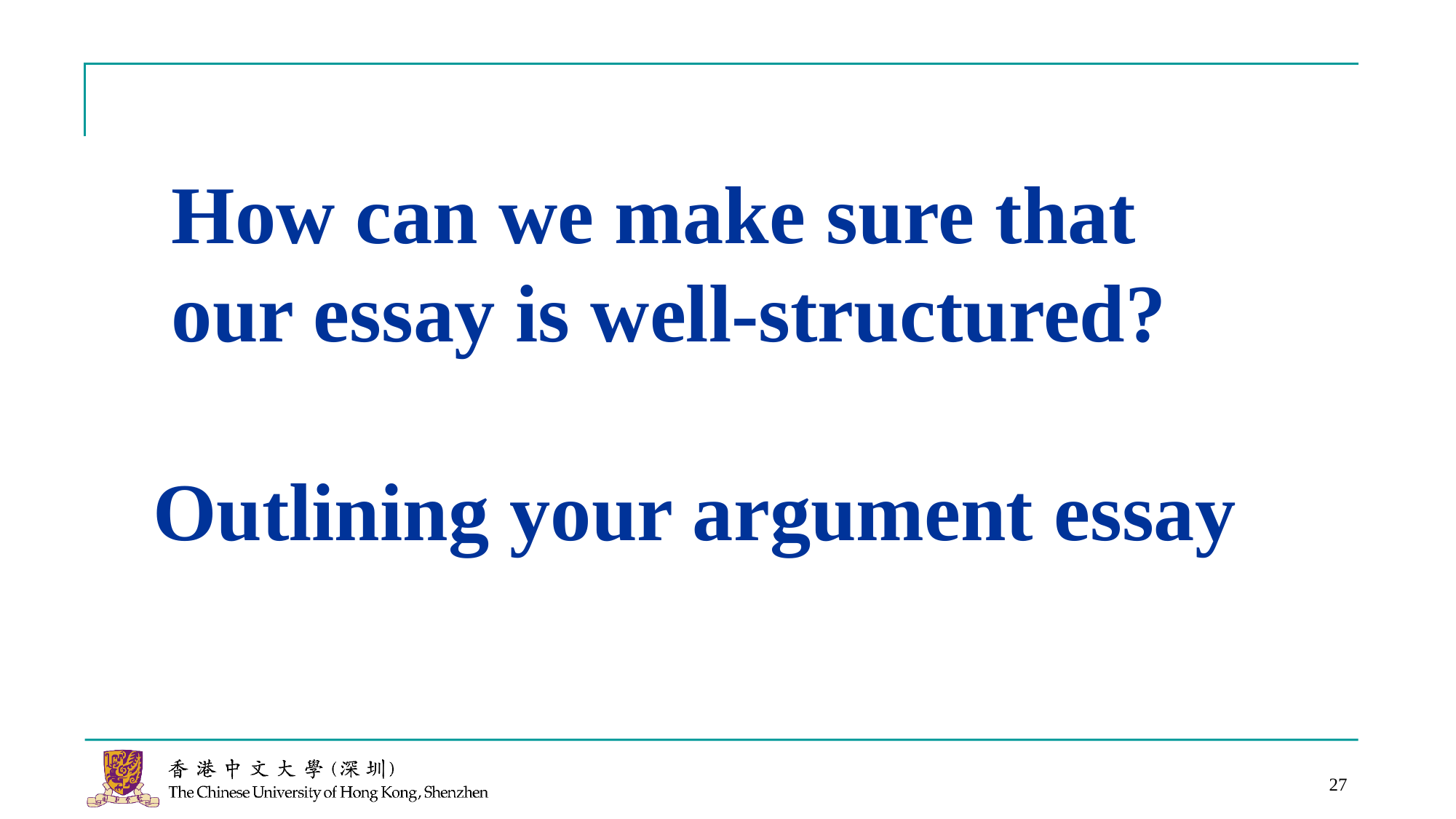

How can we make sure that our essay is well-structured?
# Outlining your argument essay
27